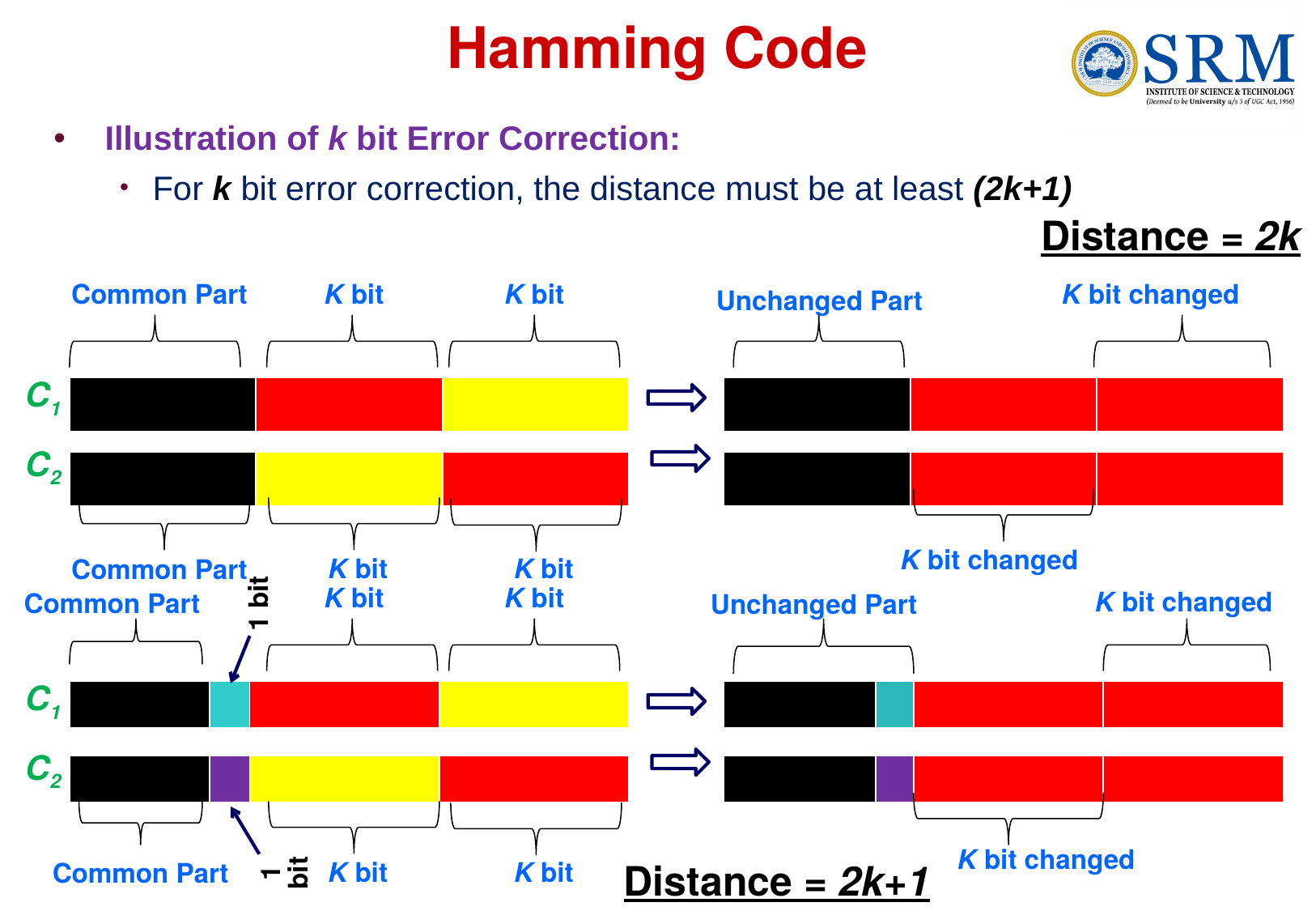

# Hamming Code
Illustration of k bit Error Correction:
For k bit error correction, the distance must be at least (2k+1)
Distance = 2k

Common Part
K bit
K bit changed
K bit
Unchanged Part
C1

C2

K bit changed
K bit
K bit
Common Part
|  |  |  |
| --- | --- | --- |
|  |  |  |
| --- | --- | --- |
|  |  |  |
| --- | --- | --- |
|  |  |  |
| --- | --- | --- |
1 bit

K bit
K bit

K bit changed
Common Part
Unchanged Part
C1

C2

K bit changed
K bit
K bit
Common Part
|  |  |  |  |
| --- | --- | --- | --- |
|  |  |  |  |
| --- | --- | --- | --- |
|  |  |  |  |
| --- | --- | --- | --- |
|  |  |  |  |
| --- | --- | --- | --- |
1 bit
Distance = 2k+1